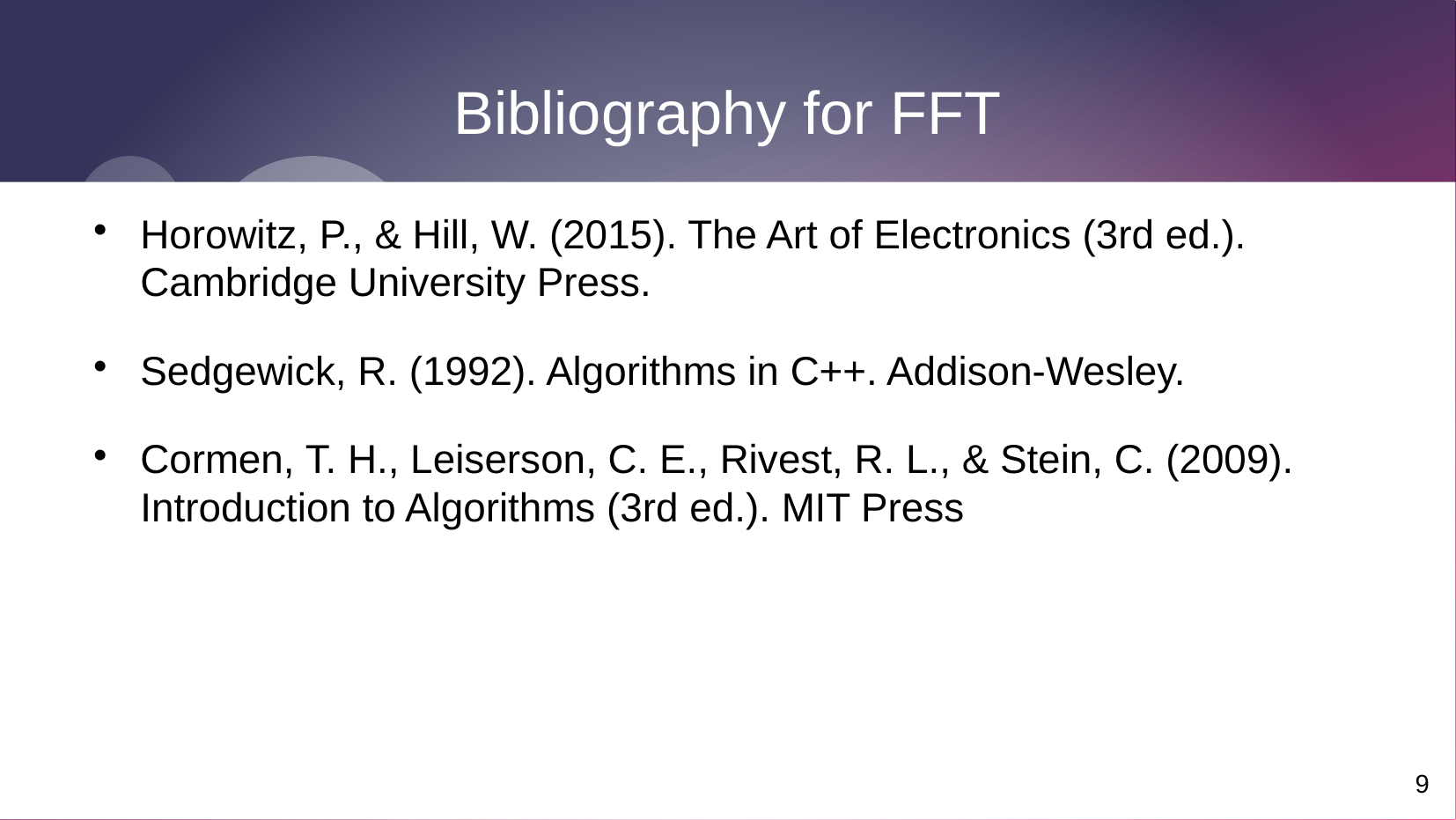

9
# Bibliography for FFT
Horowitz, P., & Hill, W. (2015). The Art of Electronics (3rd ed.). Cambridge University Press.
Sedgewick, R. (1992). Algorithms in C++. Addison-Wesley.
Cormen, T. H., Leiserson, C. E., Rivest, R. L., & Stein, C. (2009). Introduction to Algorithms (3rd ed.). MIT Press